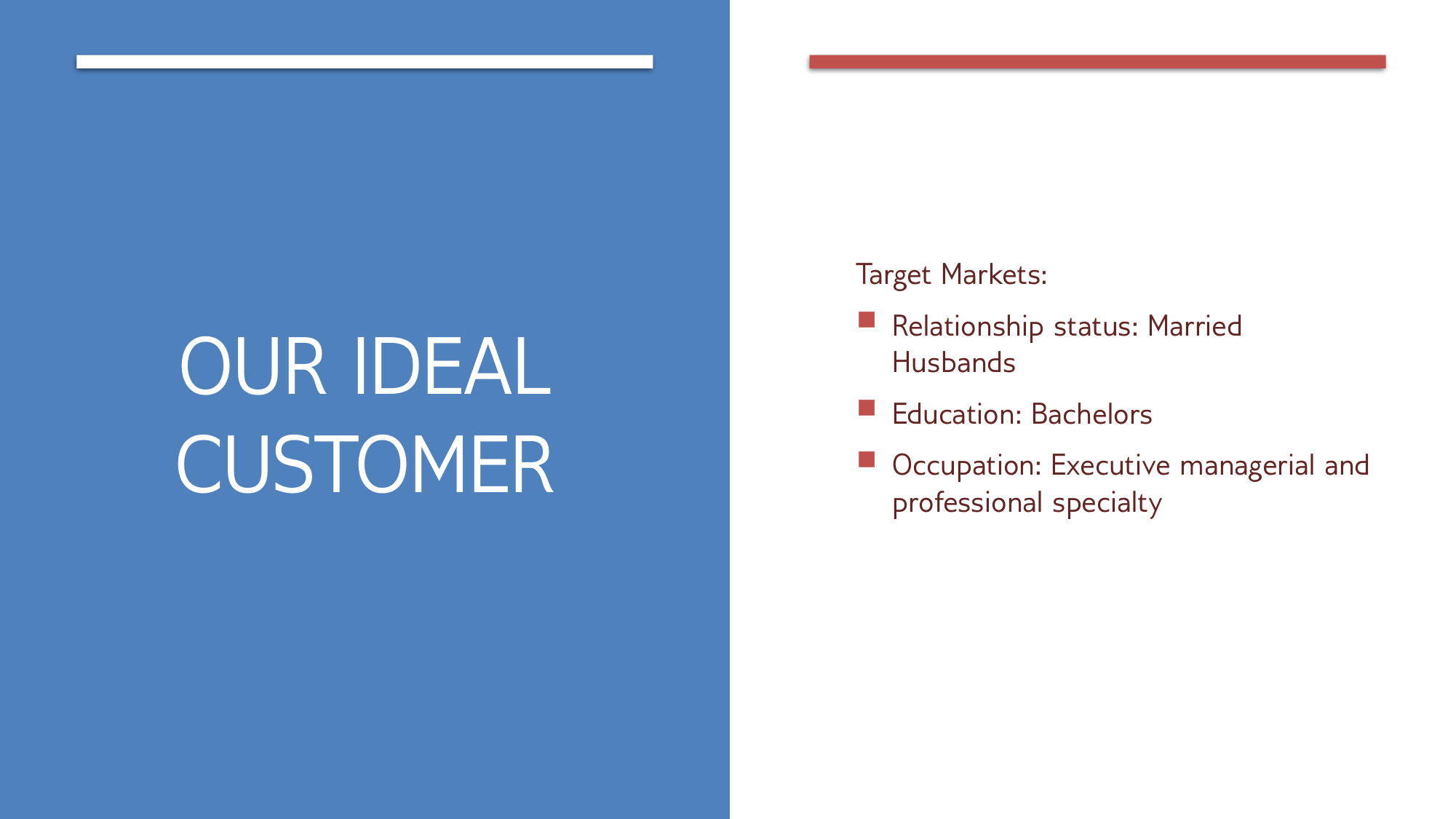

# Our ideal customer
Target Markets:
Relationship status: Married Husbands
Education: Bachelors
Occupation: Executive managerial and professional specialty